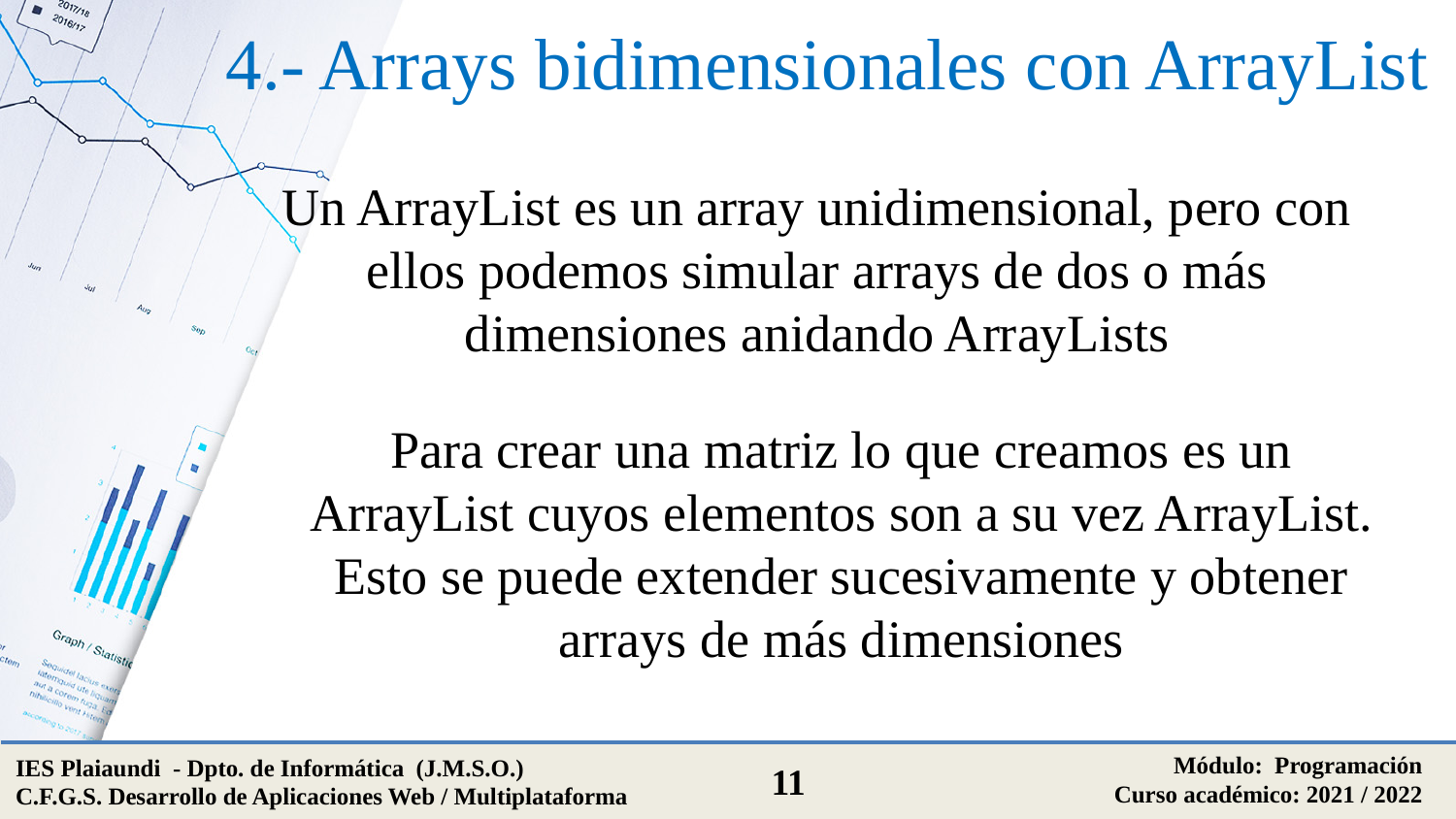

# 4.- Arrays bidimensionales con ArrayList
Un ArrayList es un array unidimensional, pero con ellos podemos simular arrays de dos o más dimensiones anidando ArrayLists
Para crear una matriz lo que creamos es un ArrayList cuyos elementos son a su vez ArrayList. Esto se puede extender sucesivamente y obtener arrays de más dimensiones

Módulo:  Programación
Curso académico: 2021 / 2022
IES Plaiaundi  - Dpto. de Informática  (J.M.S.O.)
C.F.G.S. Desarrollo de Aplicaciones Web / Multiplataforma
11